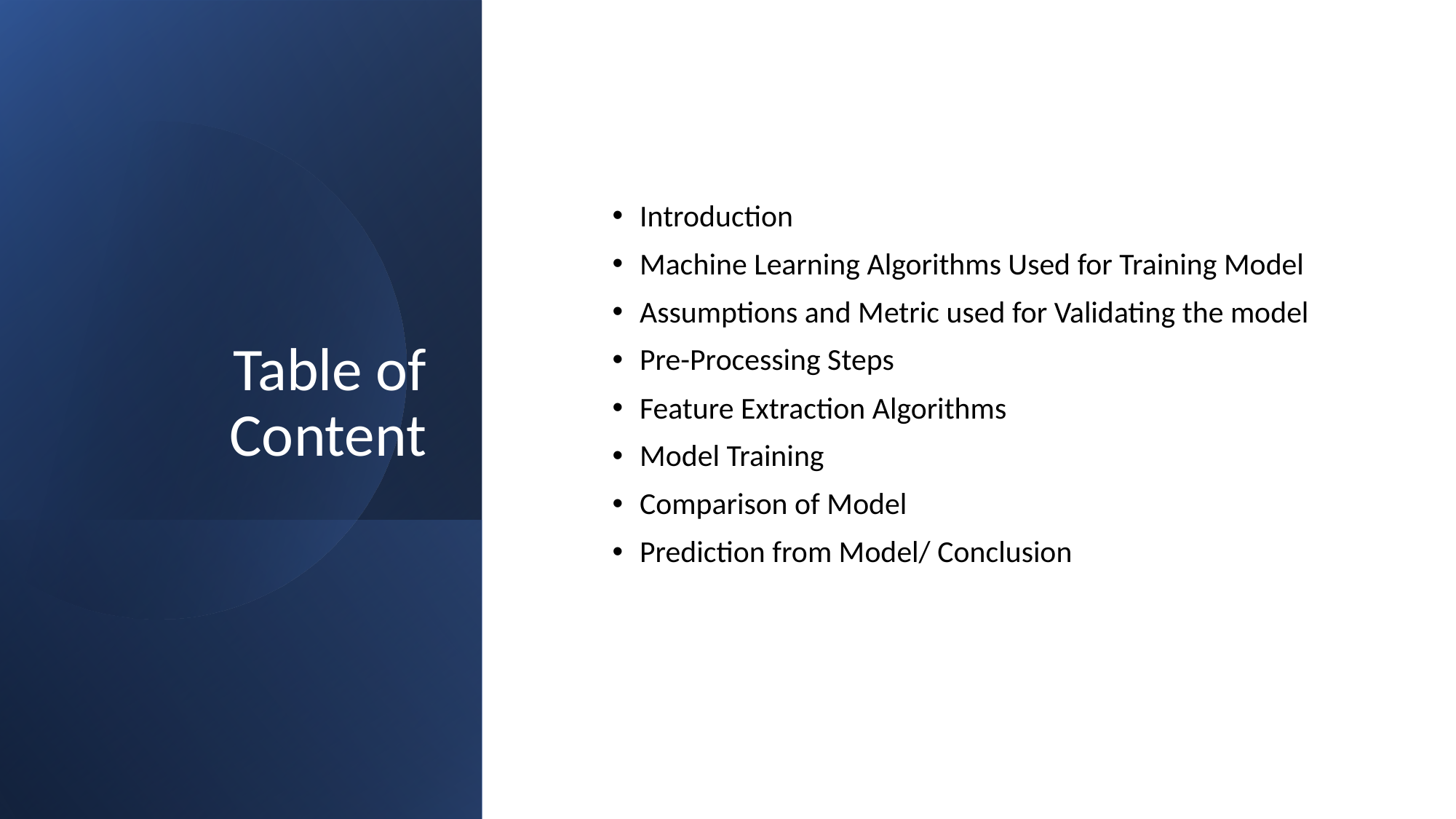

# Table of Content
Introduction
Machine Learning Algorithms Used for Training Model
Assumptions and Metric used for Validating the model
Pre-Processing Steps
Feature Extraction Algorithms
Model Training
Comparison of Model
Prediction from Model/ Conclusion